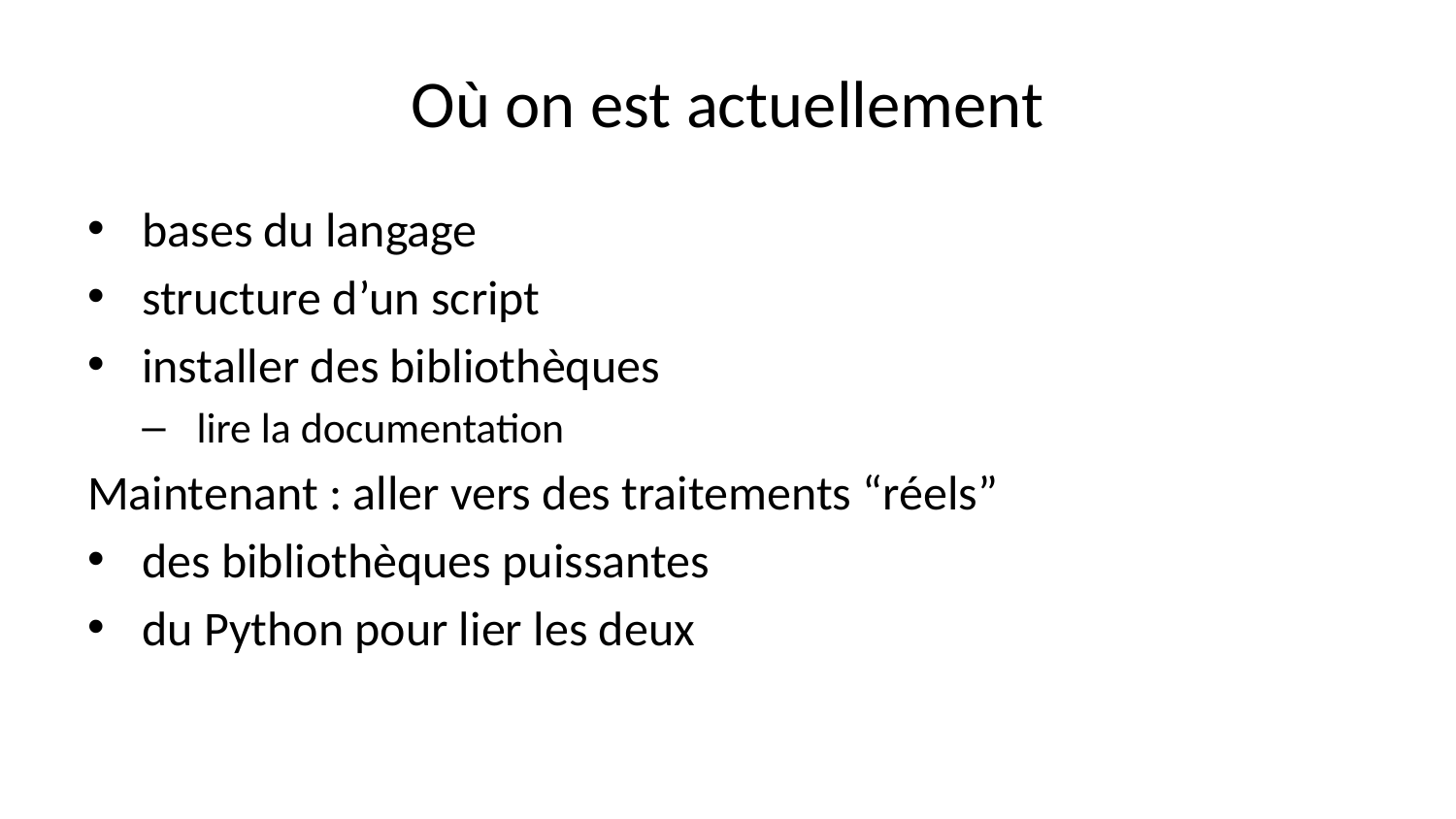

# Où on est actuellement
bases du langage
structure d’un script
installer des bibliothèques
lire la documentation
Maintenant : aller vers des traitements “réels”
des bibliothèques puissantes
du Python pour lier les deux